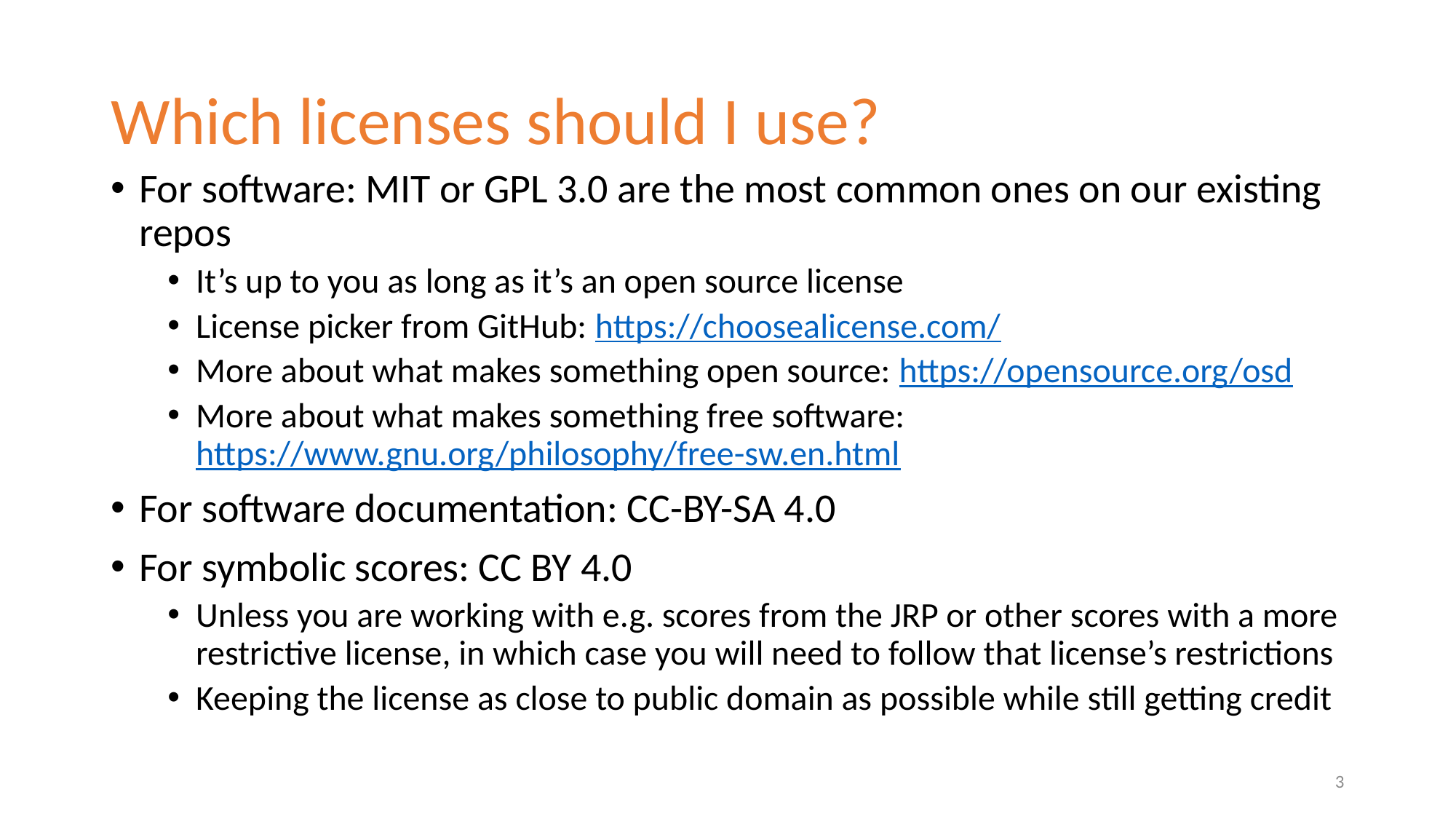

# Which licenses should I use?
For software: MIT or GPL 3.0 are the most common ones on our existing repos
It’s up to you as long as it’s an open source license
License picker from GitHub: https://choosealicense.com/
More about what makes something open source: https://opensource.org/osd
More about what makes something free software: https://www.gnu.org/philosophy/free-sw.en.html
For software documentation: CC-BY-SA 4.0
For symbolic scores: CC BY 4.0
Unless you are working with e.g. scores from the JRP or other scores with a more restrictive license, in which case you will need to follow that license’s restrictions
Keeping the license as close to public domain as possible while still getting credit
3